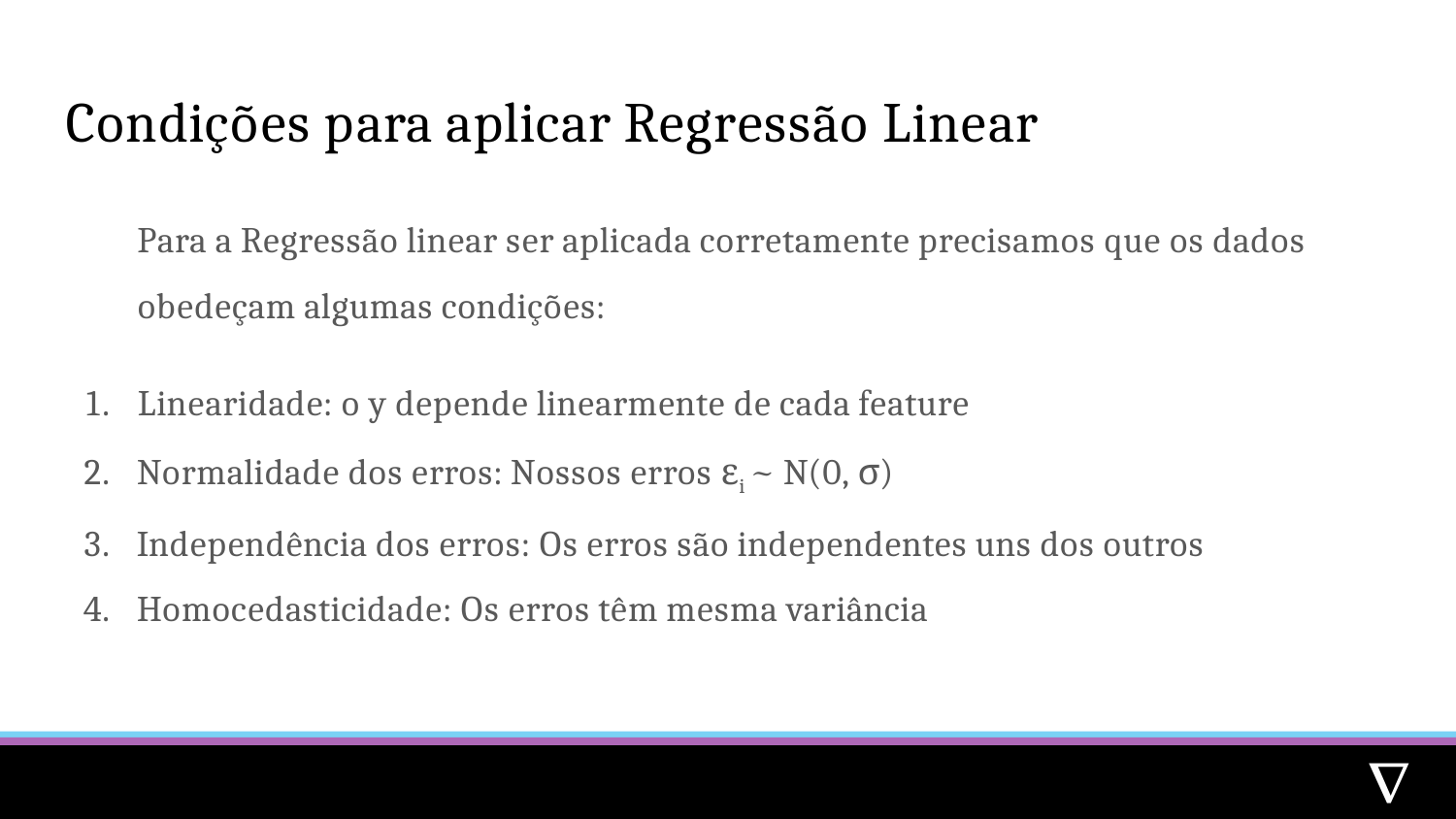

# Condições para aplicar Regressão Linear
Para a Regressão linear ser aplicada corretamente precisamos que os dados obedeçam algumas condições:
Linearidade: o y depende linearmente de cada feature
Normalidade dos erros: Nossos erros εi ~ N(0, σ)
Independência dos erros: Os erros são independentes uns dos outros
Homocedasticidade: Os erros têm mesma variância